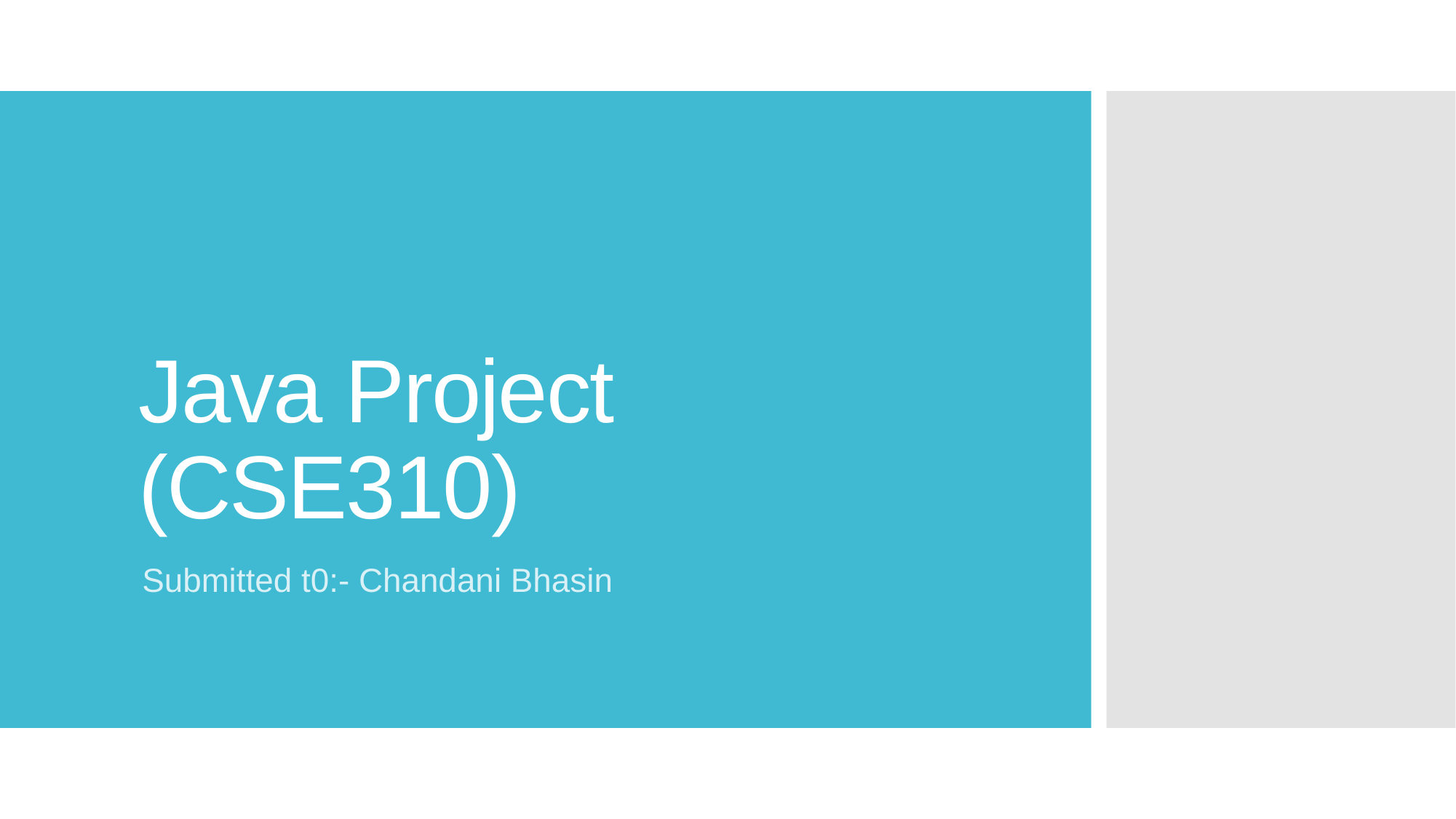

# Java Project (CSE310)
Submitted t0:- Chandani Bhasin